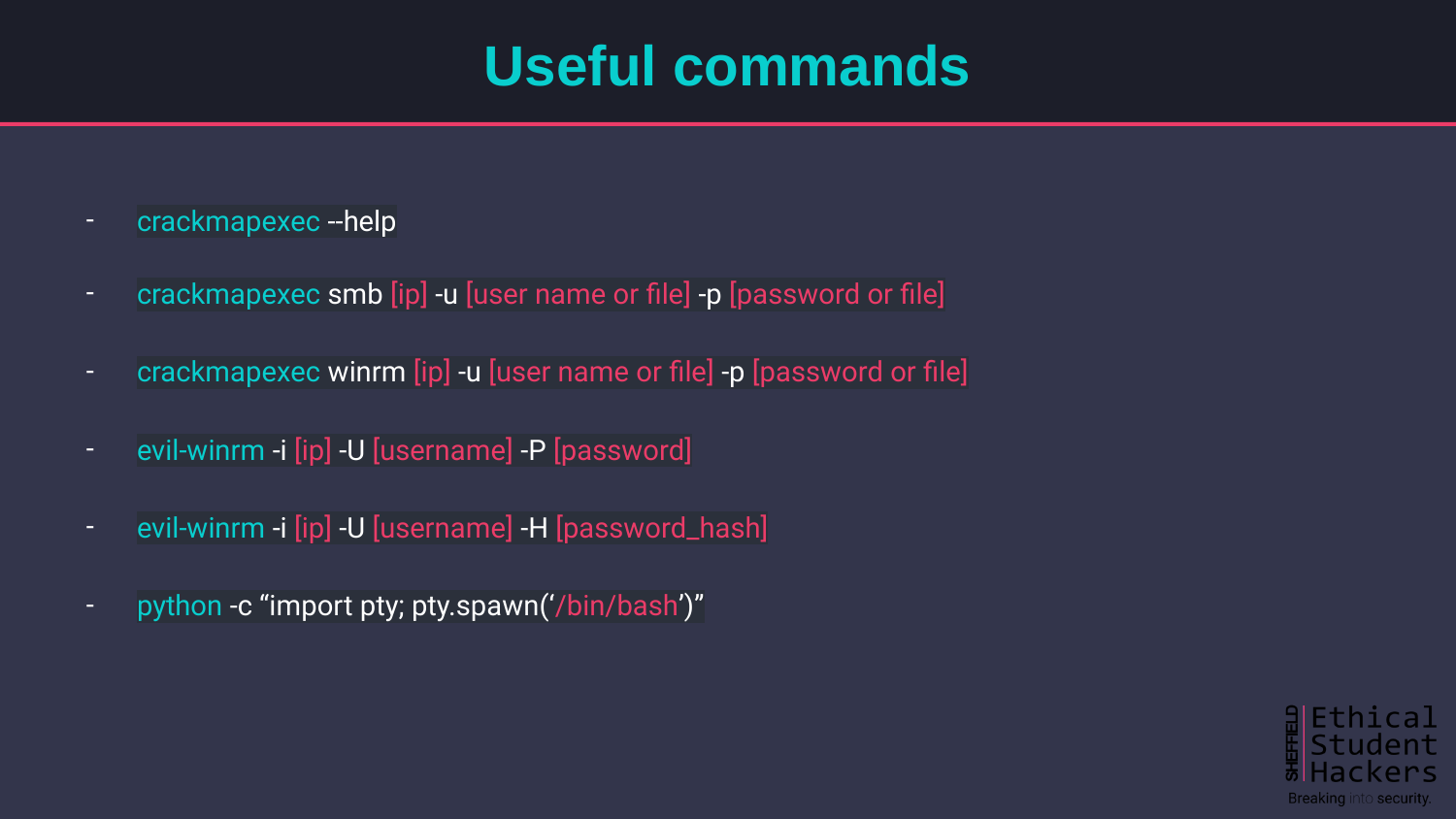

# Useful commands
crackmapexec --help
crackmapexec smb [ip] -u [user name or file] -p [password or file]
crackmapexec winrm [ip] -u [user name or file] -p [password or file]
evil-winrm -i [ip] -U [username] -P [password]
evil-winrm -i [ip] -U [username] -H [password_hash]
python -c “import pty; pty.spawn(‘/bin/bash’)”